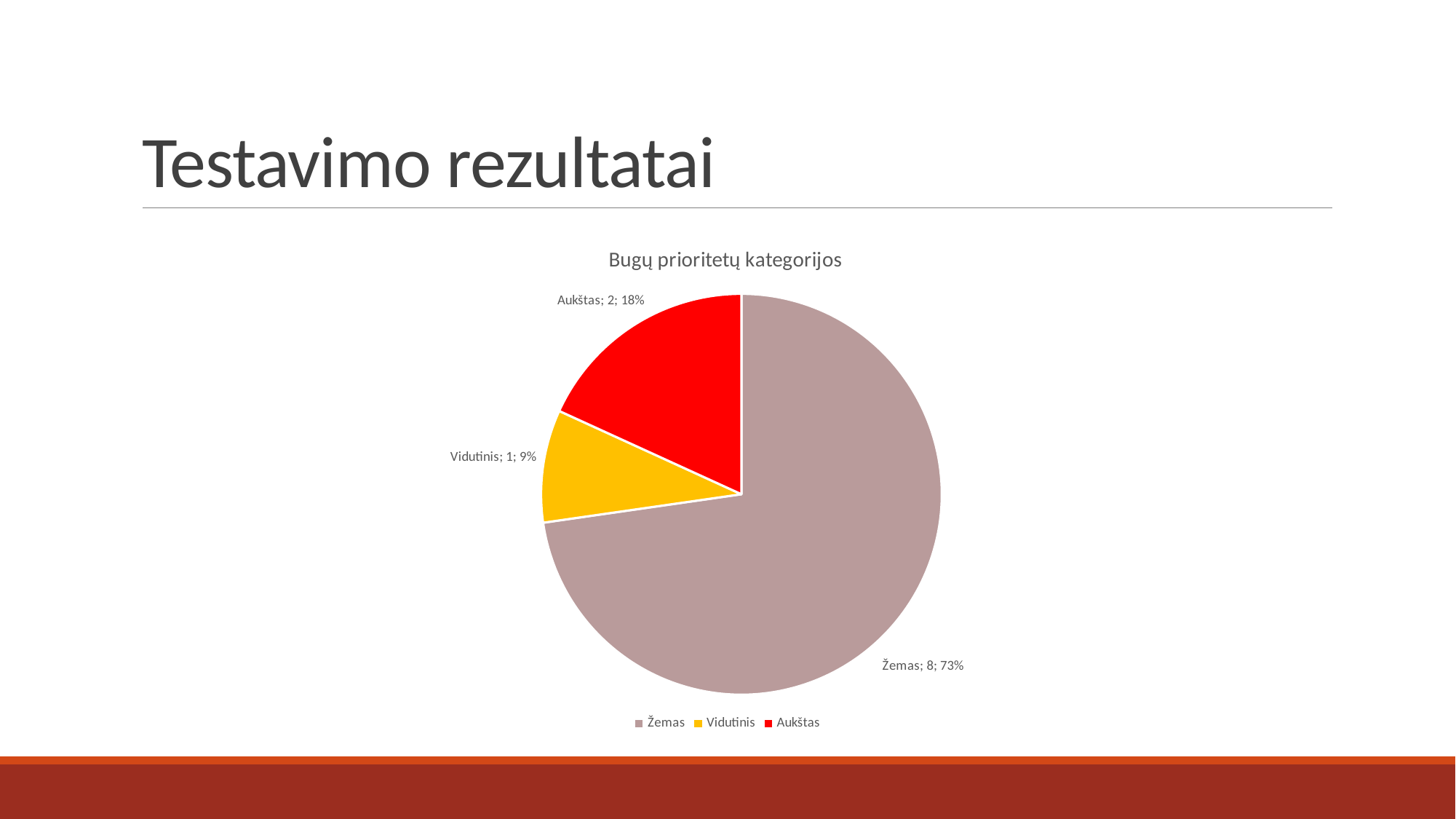

# Testavimo rezultatai

### Chart: Bugų prioritetų kategorijos

| Category |  |
|---|---|
| Žemas | 8.0 |
| Vidutinis | 1.0 |
| Aukštas | 2.0 |